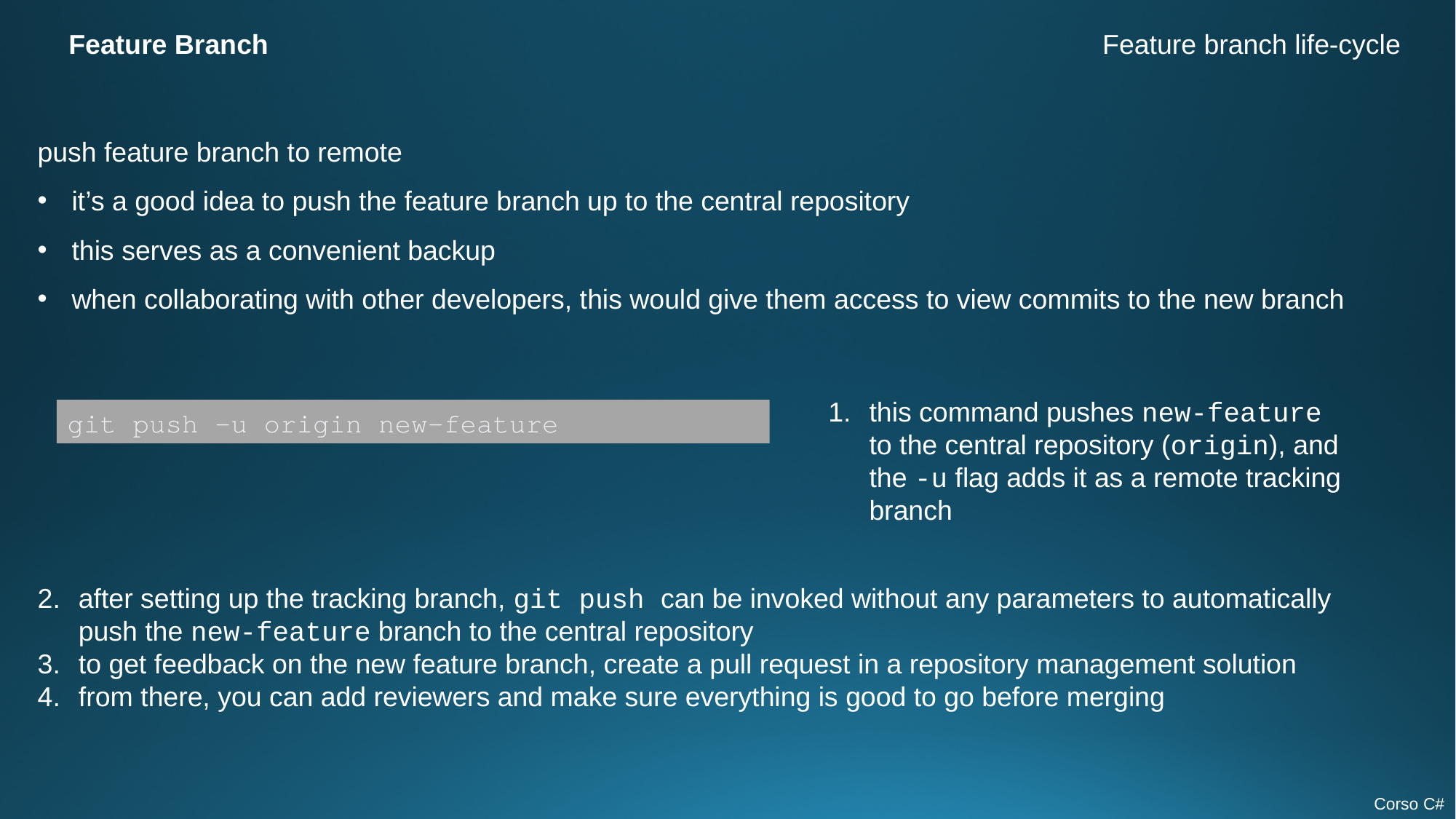

Feature Branch
Feature branch life-cycle
push feature branch to remote
it’s a good idea to push the feature branch up to the central repository
this serves as a convenient backup
when collaborating with other developers, this would give them access to view commits to the new branch
this command pushes new-feature to the central repository (origin), and the -u flag adds it as a remote tracking branch
git push -u origin new-feature
after setting up the tracking branch, git push can be invoked without any parameters to automatically push the new-feature branch to the central repository
to get feedback on the new feature branch, create a pull request in a repository management solution
from there, you can add reviewers and make sure everything is good to go before merging
Corso C#